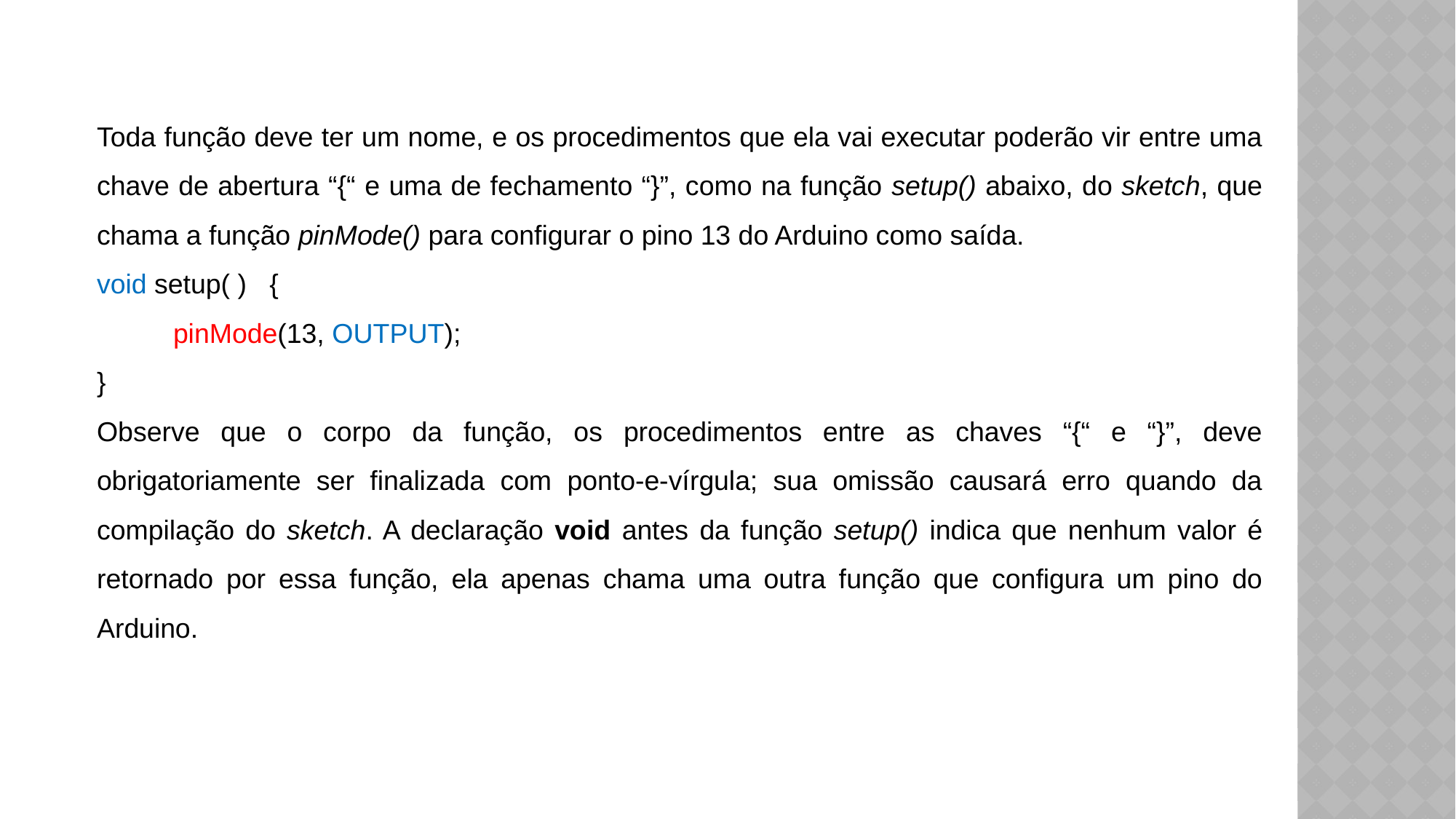

Toda função deve ter um nome, e os procedimentos que ela vai executar poderão vir entre uma chave de abertura “{“ e uma de fechamento “}”, como na função setup() abaixo, do sketch, que chama a função pinMode() para configurar o pino 13 do Arduino como saída.
void setup( )   {
          pinMode(13, OUTPUT);
}
Observe que o corpo da função, os procedimentos entre as chaves “{“ e “}”, deve obrigatoriamente ser finalizada com ponto-e-vírgula; sua omissão causará erro quando da compilação do sketch. A declaração void antes da função setup() indica que nenhum valor é retornado por essa função, ela apenas chama uma outra função que configura um pino do Arduino.